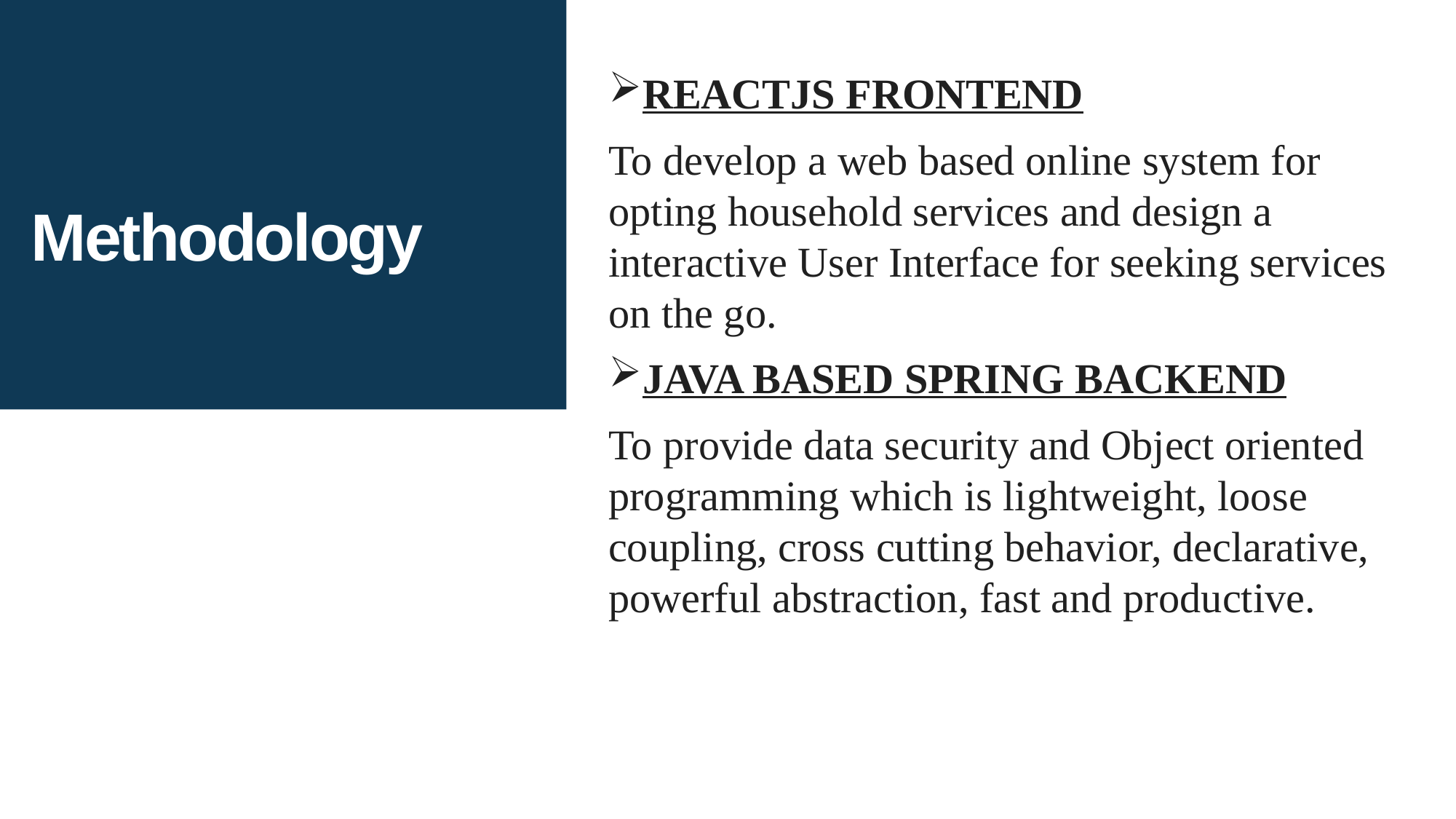

REACTJS FRONTEND
To develop a web based online system for opting household services and design a interactive User Interface for seeking services on the go.
JAVA BASED SPRING BACKEND
To provide data security and Object oriented programming which is lightweight, loose coupling, cross cutting behavior, declarative, powerful abstraction, fast and productive.

# Methodology